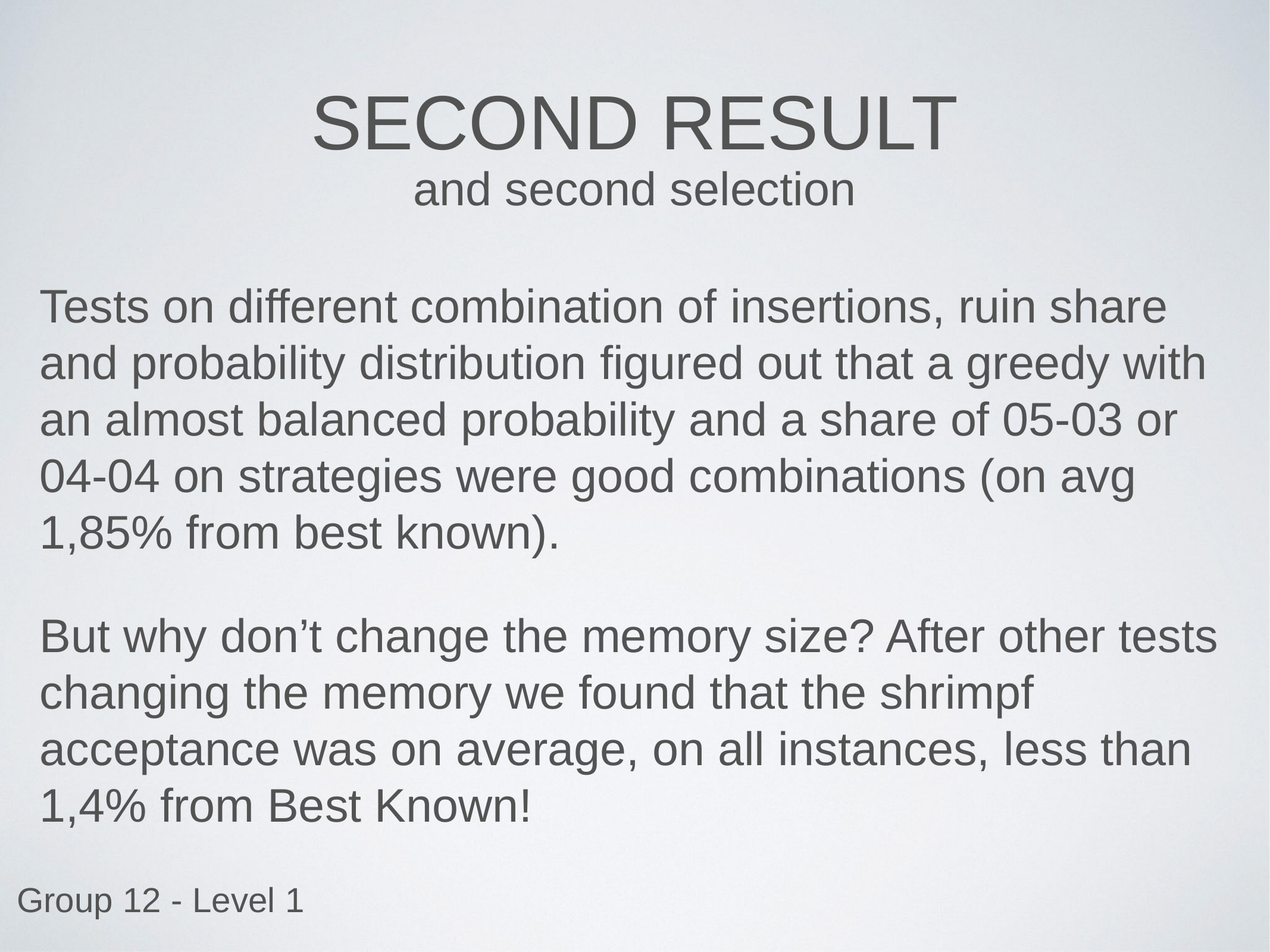

second result
and second selection
Tests on different combination of insertions, ruin share and probability distribution figured out that a greedy with an almost balanced probability and a share of 05-03 or 04-04 on strategies were good combinations (on avg 1,85% from best known).
But why don’t change the memory size? After other tests changing the memory we found that the shrimpf acceptance was on average, on all instances, less than 1,4% from Best Known!
Group 12 - Level 1